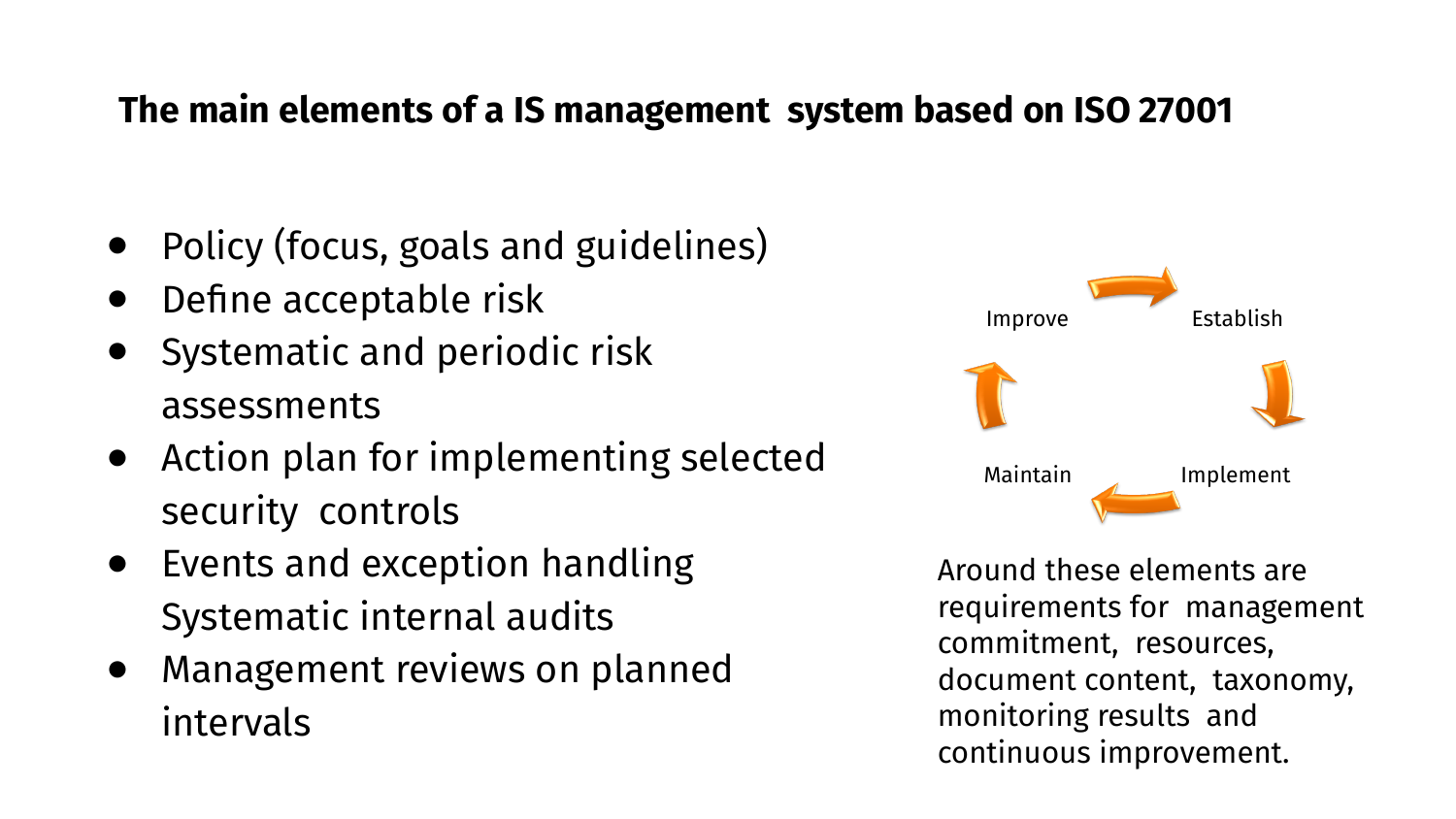

# The main elements of a IS management  system based on ISO 27001
Policy (focus, goals and guidelines)
Define acceptable risk
Systematic and periodic risk assessments
Action plan for implementing selected security  controls
Events and exception handling  Systematic internal audits
Management reviews on planned intervals

Improve
Establish

Maintain
Implement

Around these elements are  requirements for  management commitment,  resources, document content,  taxonomy, monitoring results  and continuous improvement.